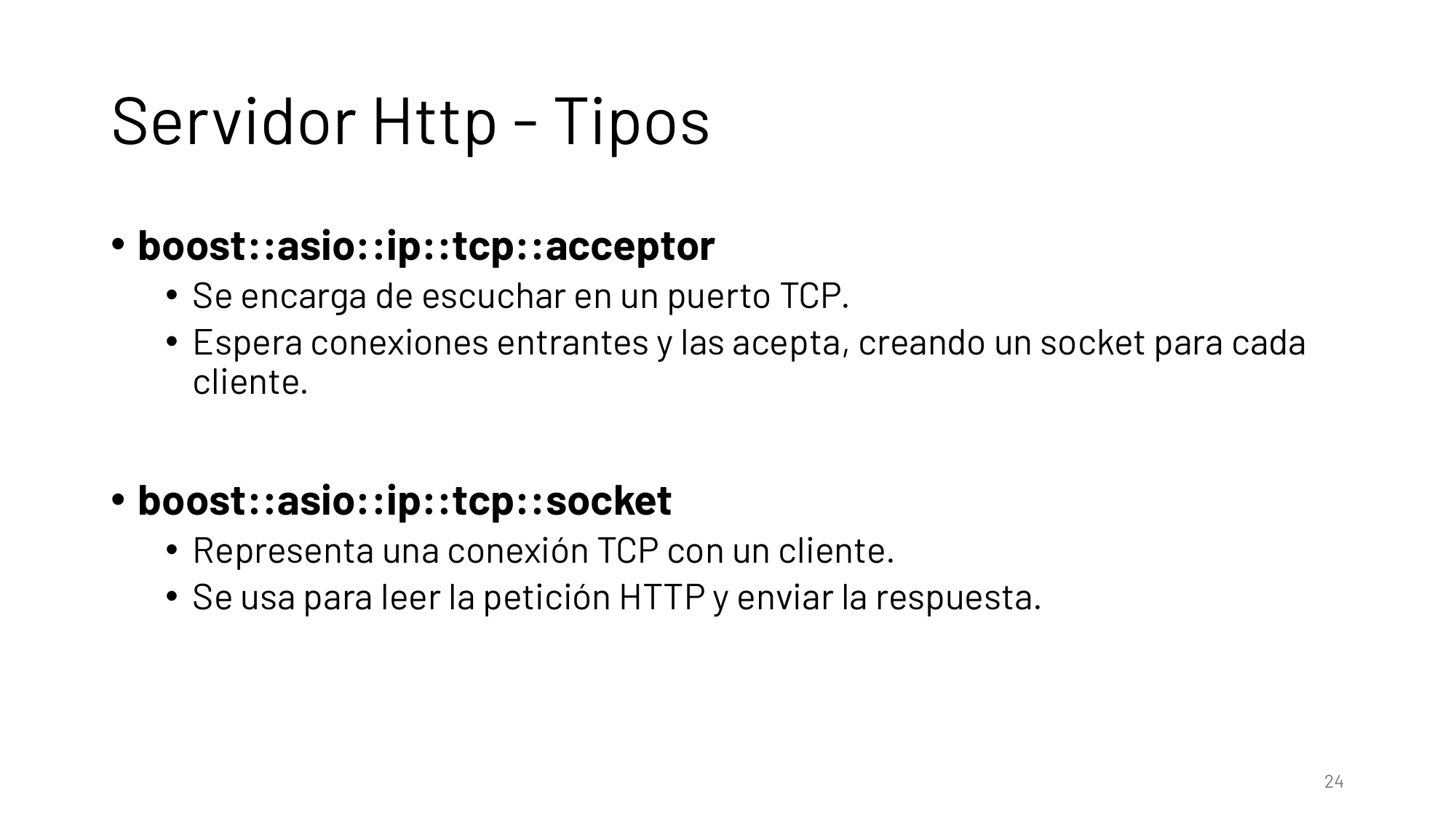

# Servidor Http - Tipos
boost::asio::ip::tcp::acceptor
Se encarga de escuchar en un puerto TCP.
Espera conexiones entrantes y las acepta, creando un socket para cada cliente.

boost::asio::ip::tcp::socket
Representa una conexión TCP con un cliente.
Se usa para leer la petición HTTP y enviar la respuesta.
24